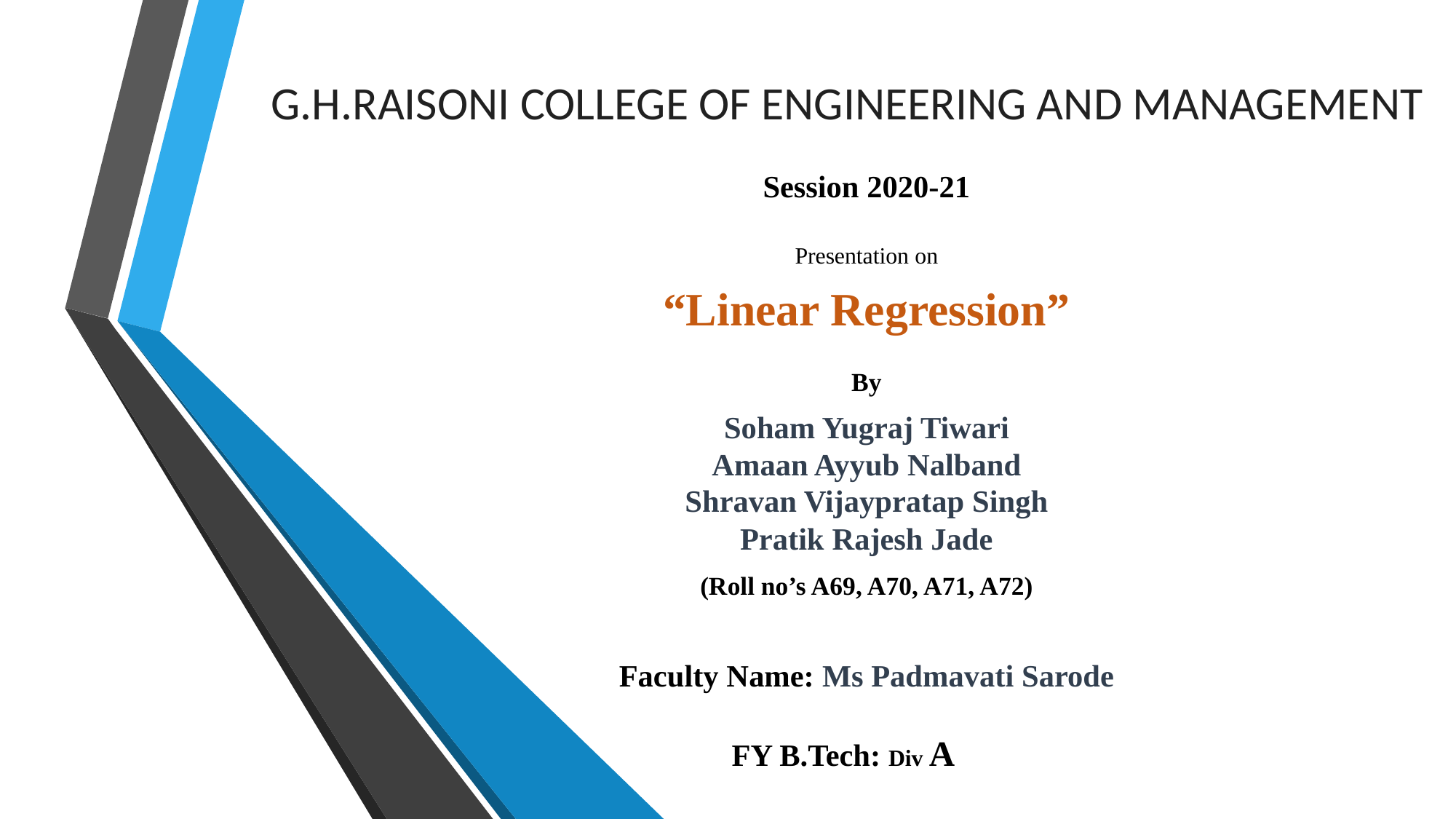

# G.H.RAISONI COLLEGE OF ENGINEERING AND MANAGEMENT
Session 2020-21

Presentation on

“Linear Regression”

By

Soham Yugraj Tiwari
Amaan Ayyub Nalband
Shravan Vijaypratap Singh
Pratik Rajesh Jade

(Roll no’s A69, A70, A71, A72)

Faculty Name: Ms Padmavati Sarode

FY B.Tech: Div A